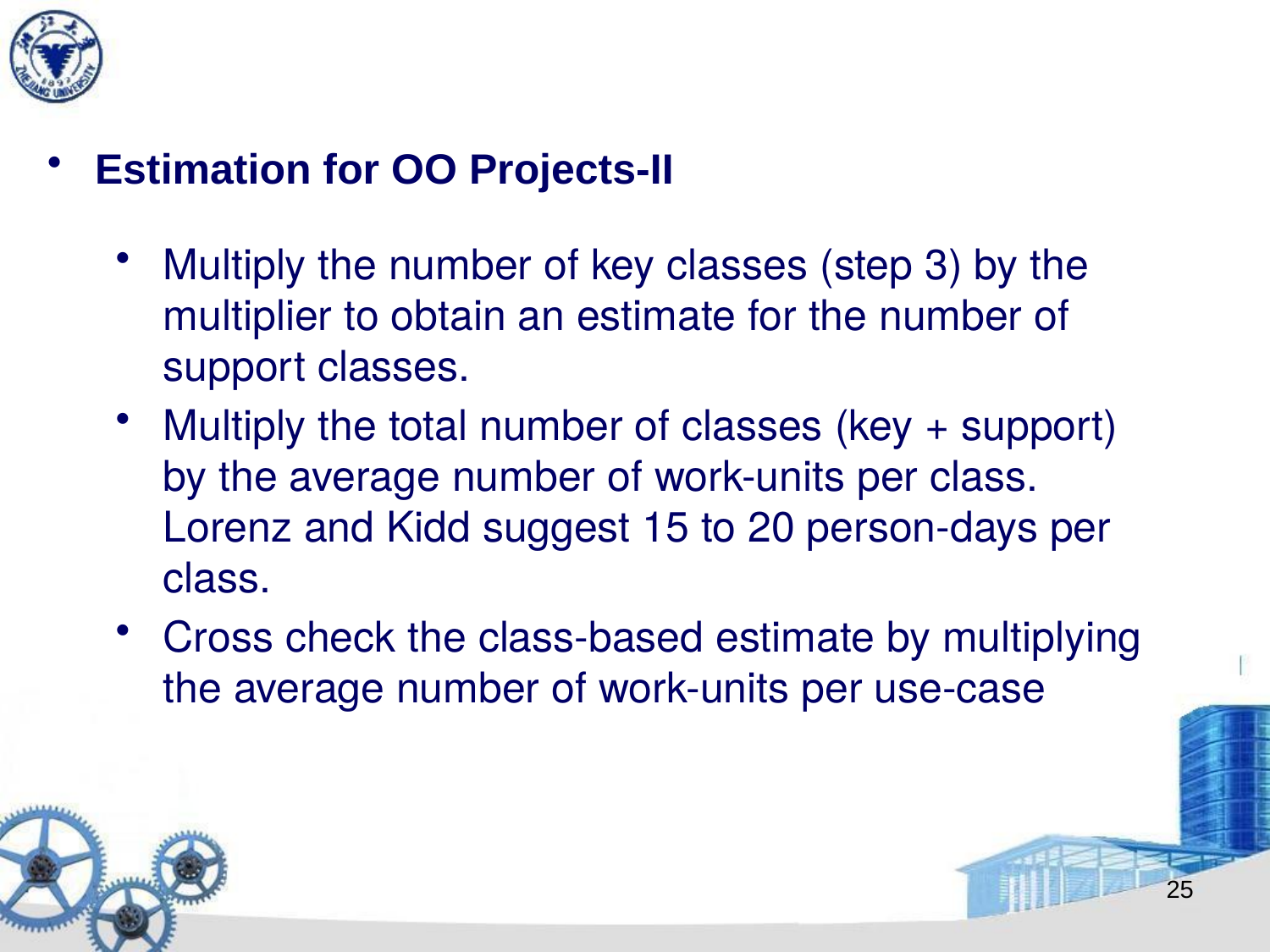

Estimation for OO Projects-II
Multiply the number of key classes (step 3) by the multiplier to obtain an estimate for the number of support classes.
Multiply the total number of classes (key + support) by the average number of work-units per class. Lorenz and Kidd suggest 15 to 20 person-days per class.
Cross check the class-based estimate by multiplying the average number of work-units per use-case
25